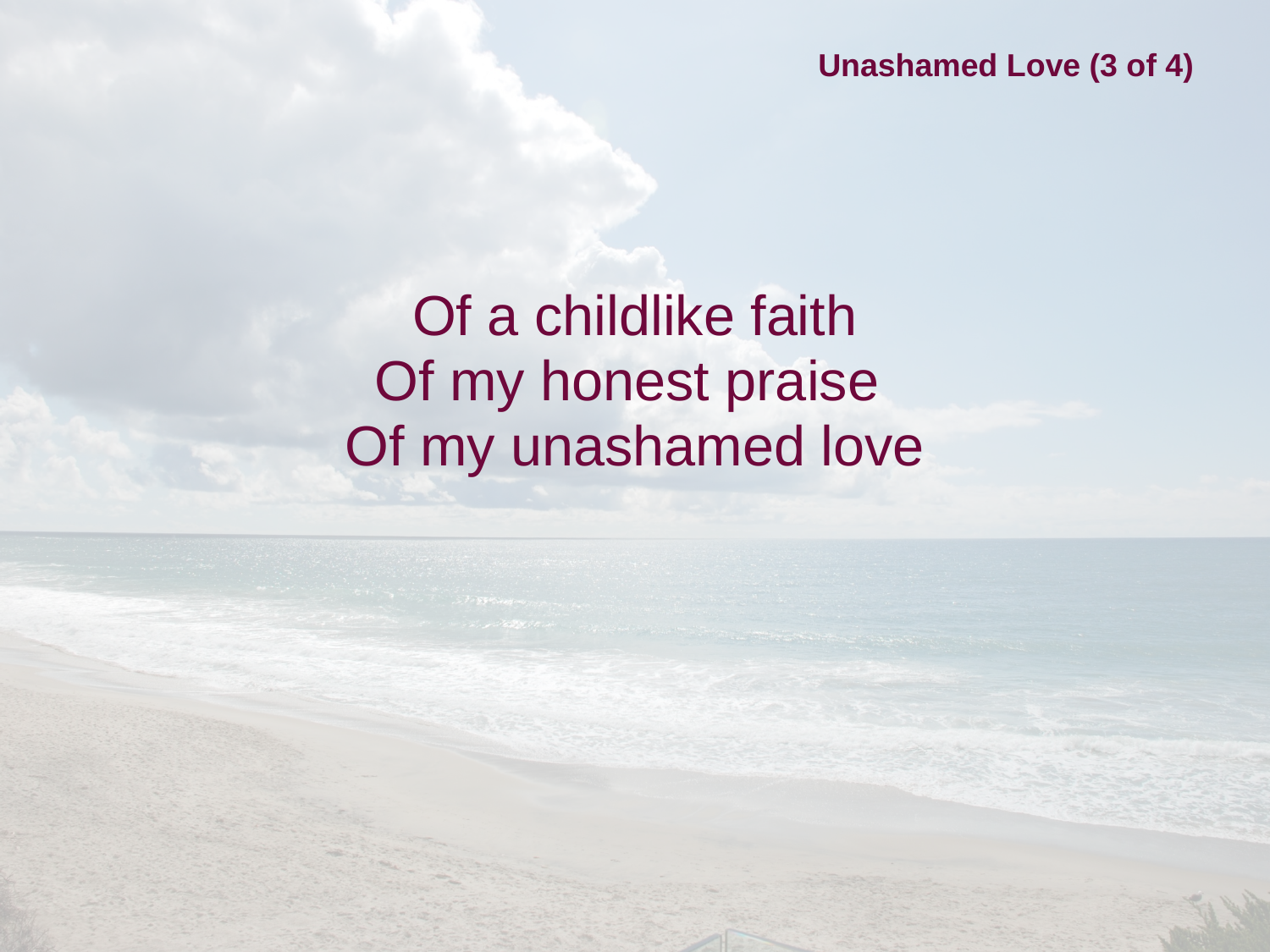

# Unashamed Love (3 of 4)
Of a childlike faith
Of my honest praise
Of my unashamed love